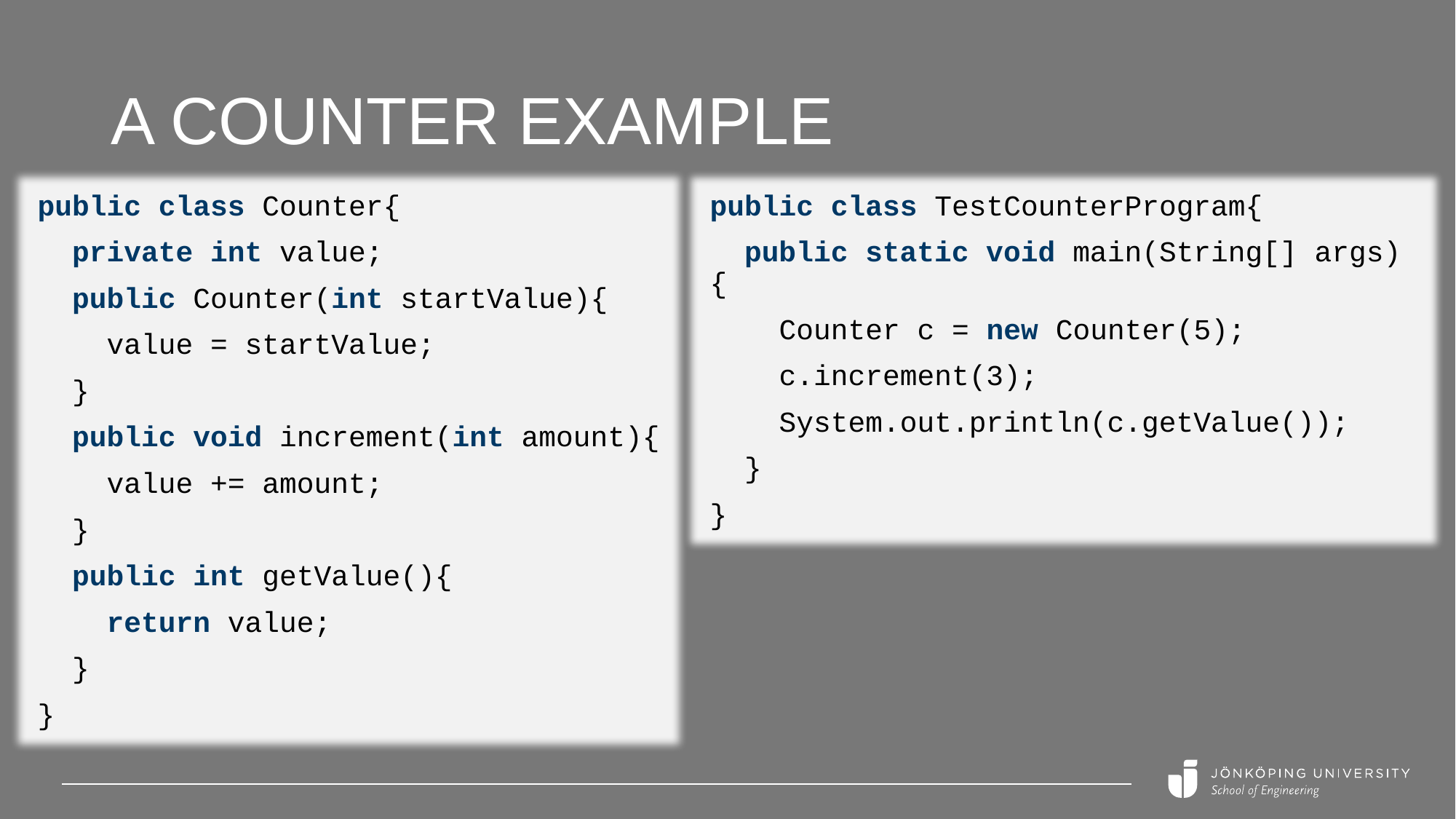

# A Counter example
public class Counter{
  private int value;
  public Counter(int startValue){
    value = startValue;
  }
  public void increment(int amount){
    value += amount;
  }
  public int getValue(){
    return value;
  }
}
public class TestCounterProgram{
  public static void main(String[] args){
    Counter c = new Counter(5);
    c.increment(3);
    System.out.println(c.getValue());
  }
}